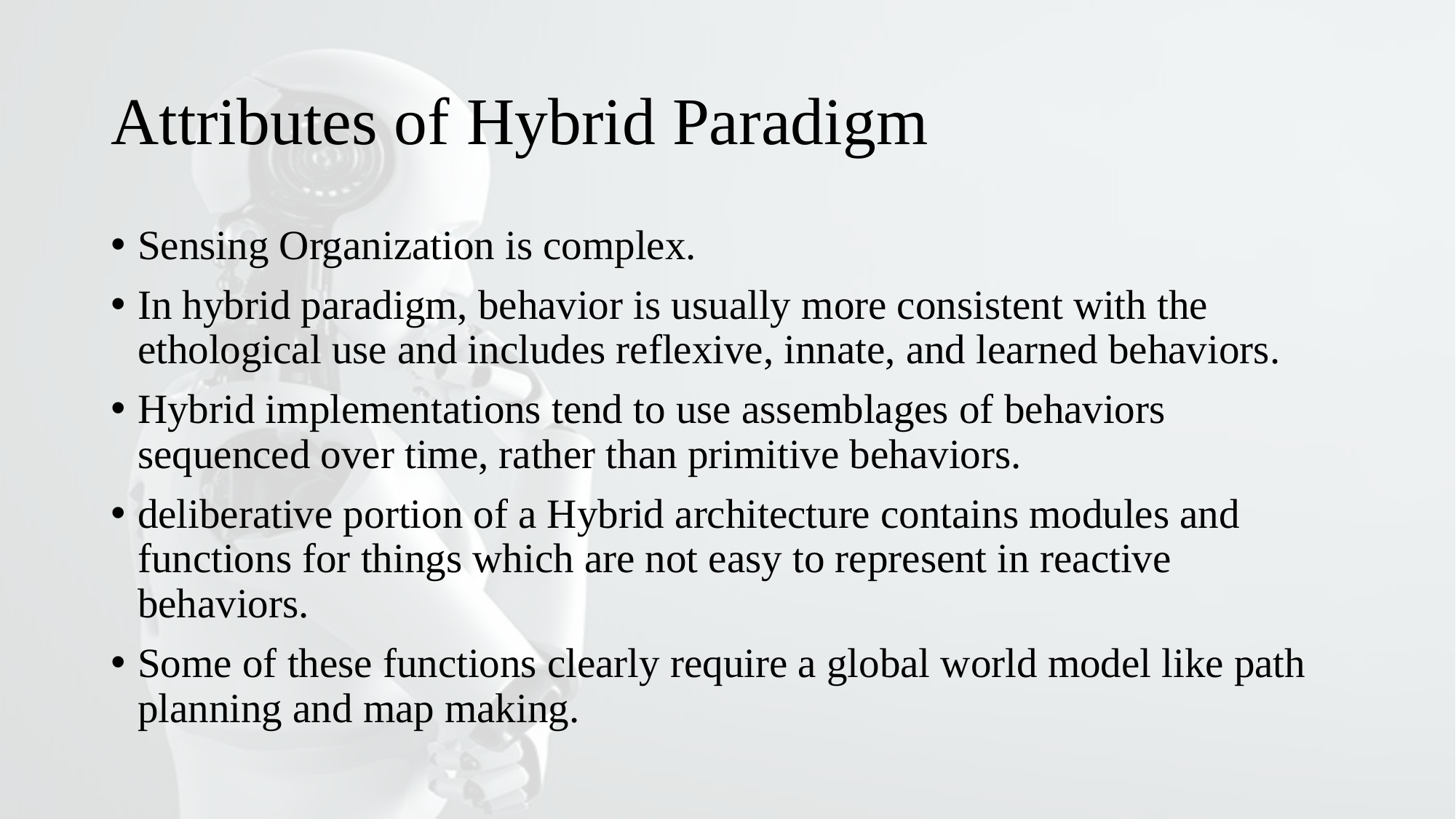

# Attributes of Hybrid Paradigm
Sensing Organization is complex.
In hybrid paradigm, behavior is usually more consistent with the ethological use and includes reflexive, innate, and learned behaviors.
Hybrid implementations tend to use assemblages of behaviors sequenced over time, rather than primitive behaviors.
deliberative portion of a Hybrid architecture contains modules and functions for things which are not easy to represent in reactive behaviors.
Some of these functions clearly require a global world model like path planning and map making.